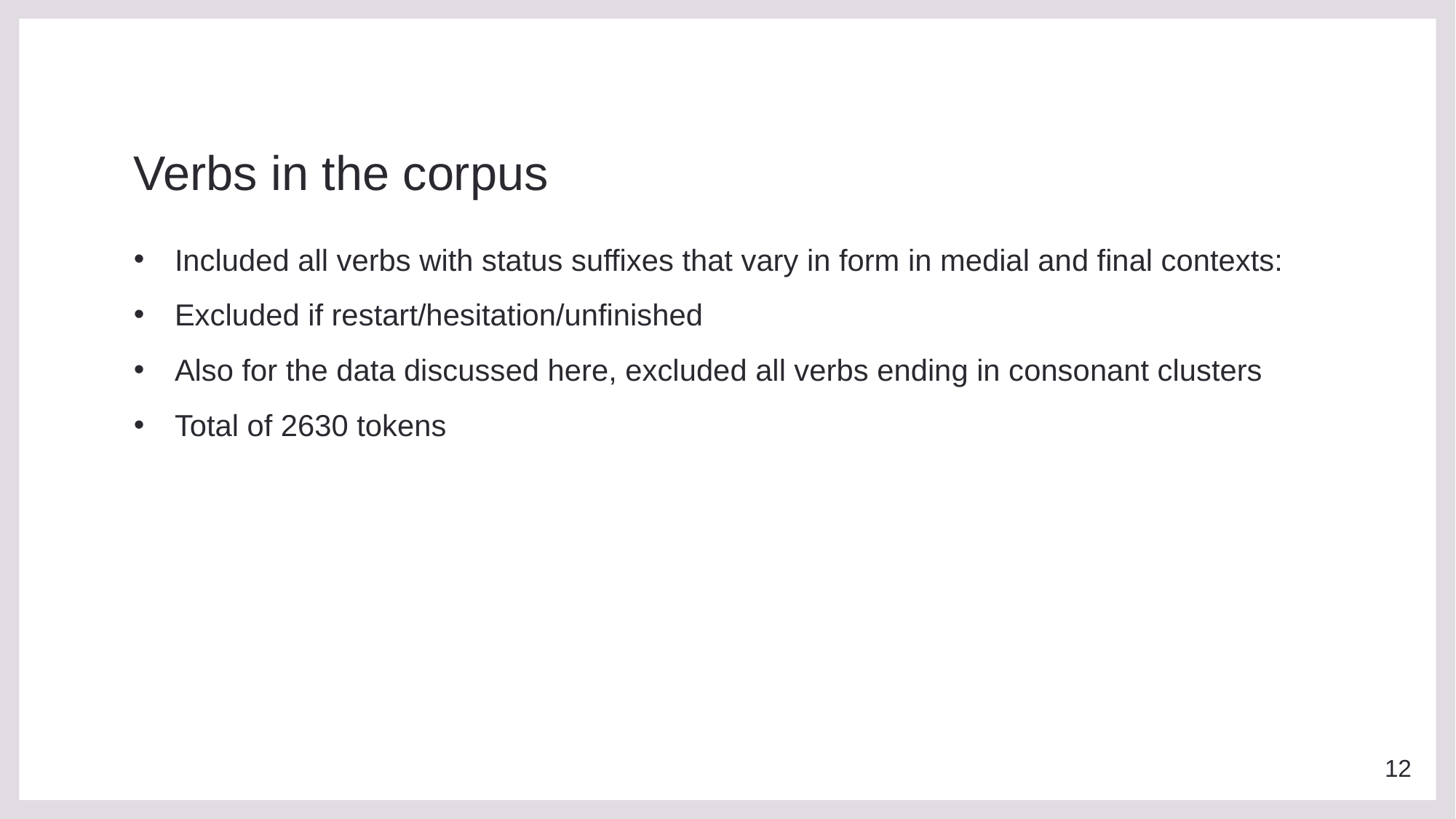

# Verbs in the corpus
Included all verbs with status suffixes that vary in form in medial and final contexts:
Excluded if restart/hesitation/unfinished
Also for the data discussed here, excluded all verbs ending in consonant clusters
Total of 2630 tokens

12